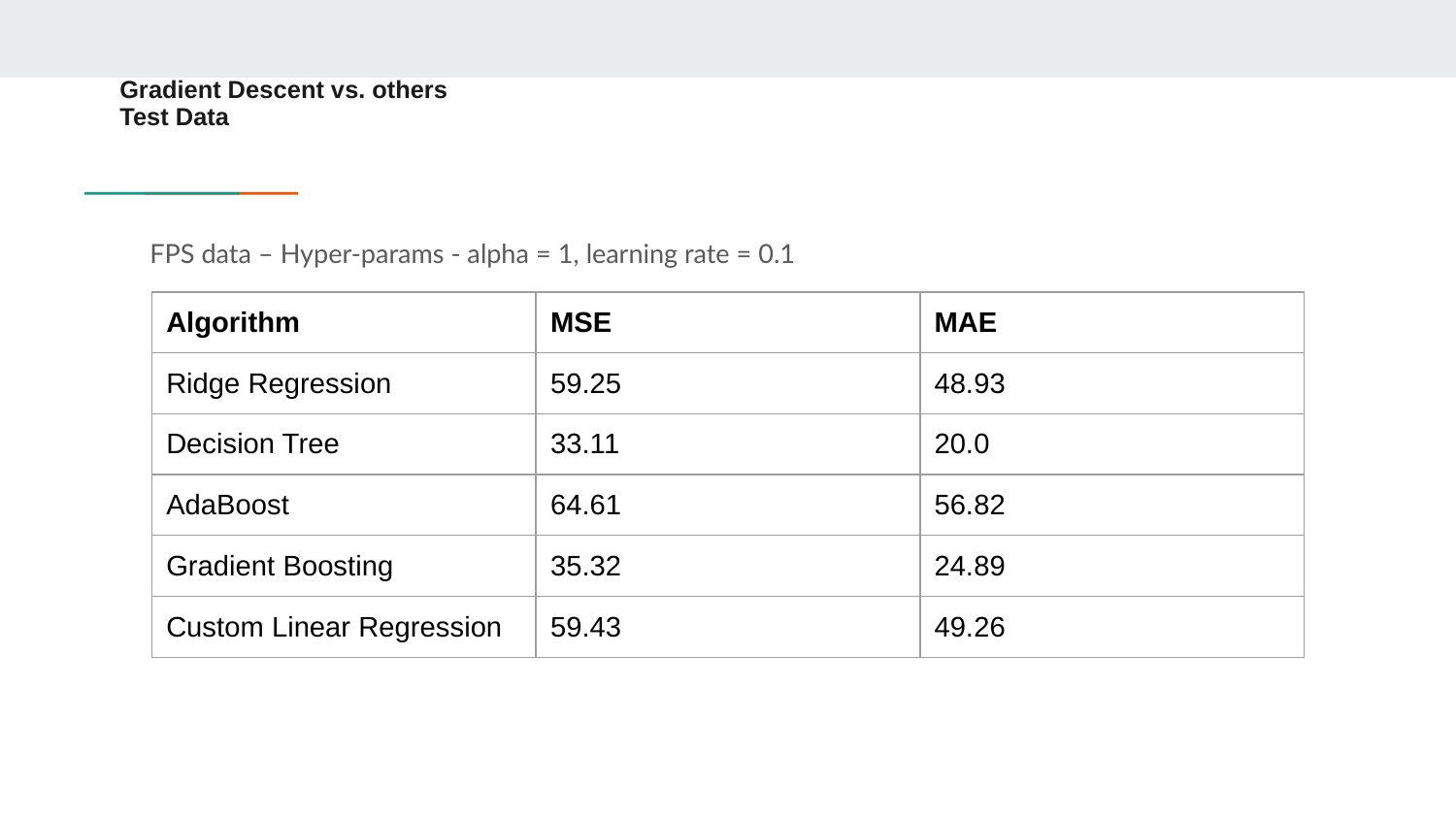

# Gradient Descent vs. others
Test Data
FPS data – Hyper-params - alpha = 1, learning rate = 0.1

| Algorithm | MSE | MAE |
| --- | --- | --- |
| Ridge Regression | 59.25 | 48.93 |
| Decision Tree | 33.11 | 20.0 |
| AdaBoost | 64.61 | 56.82 |
| Gradient Boosting | 35.32 | 24.89 |
| Custom Linear Regression | 59.43 | 49.26 |